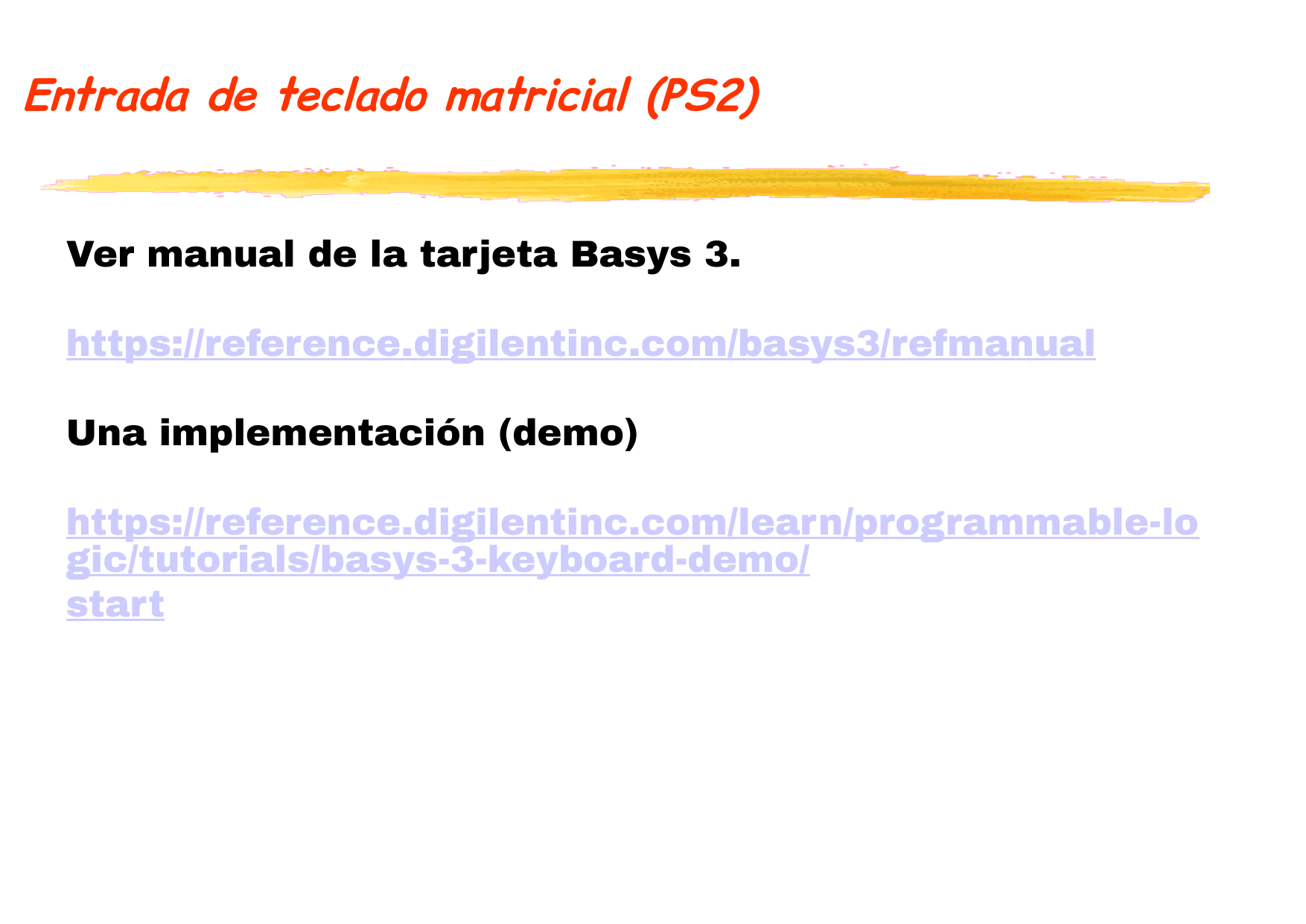

# Entrada de teclado matricial (PS2)
Ver manual de la tarjeta Basys 3.

https://reference.digilentinc.com/basys3/refmanual

Una implementación (demo)

https://reference.digilentinc.com/learn/programmable-logic/tutorials/basys-3-keyboard-demo/start